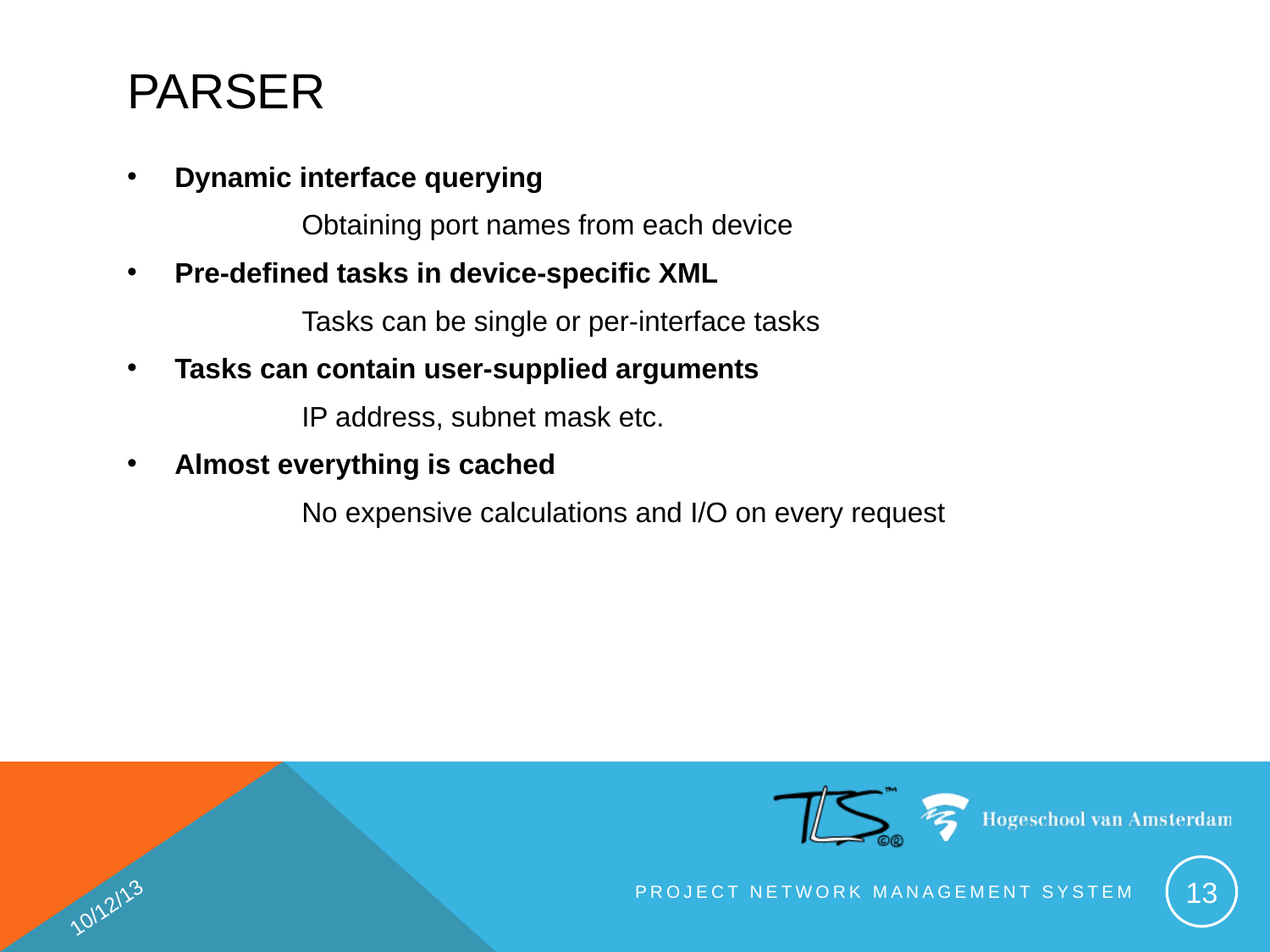

# Parser
Dynamic interface querying
		Obtaining port names from each device
Pre-defined tasks in device-specific XML
		Tasks can be single or per-interface tasks
Tasks can contain user-supplied arguments
		IP address, subnet mask etc.
Almost everything is cached
		No expensive calculations and I/O on every request
13
10/12/13
Project Network Management System